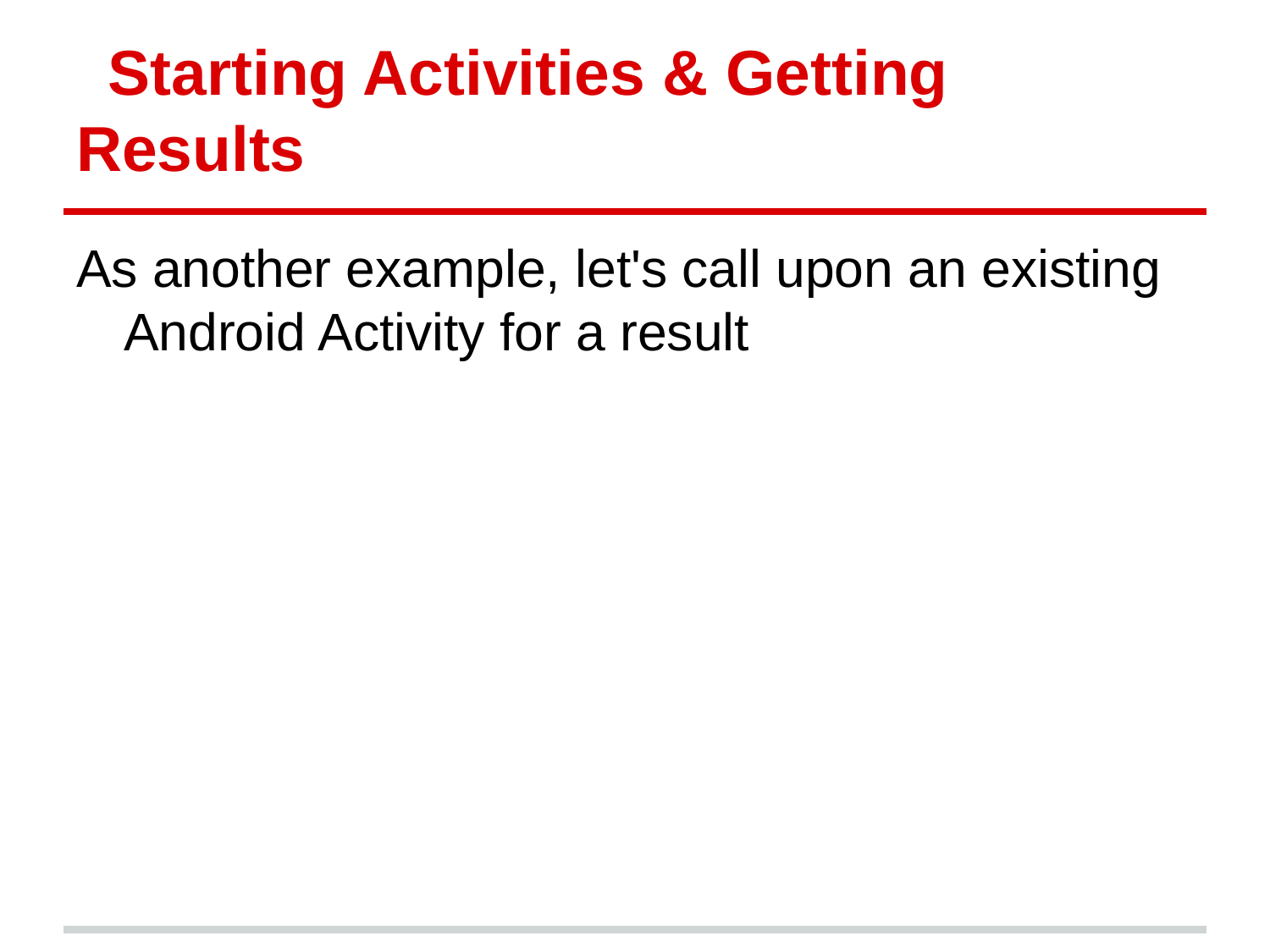

# Starting Activities & Getting Results
As another example, let's call upon an existing Android Activity for a result